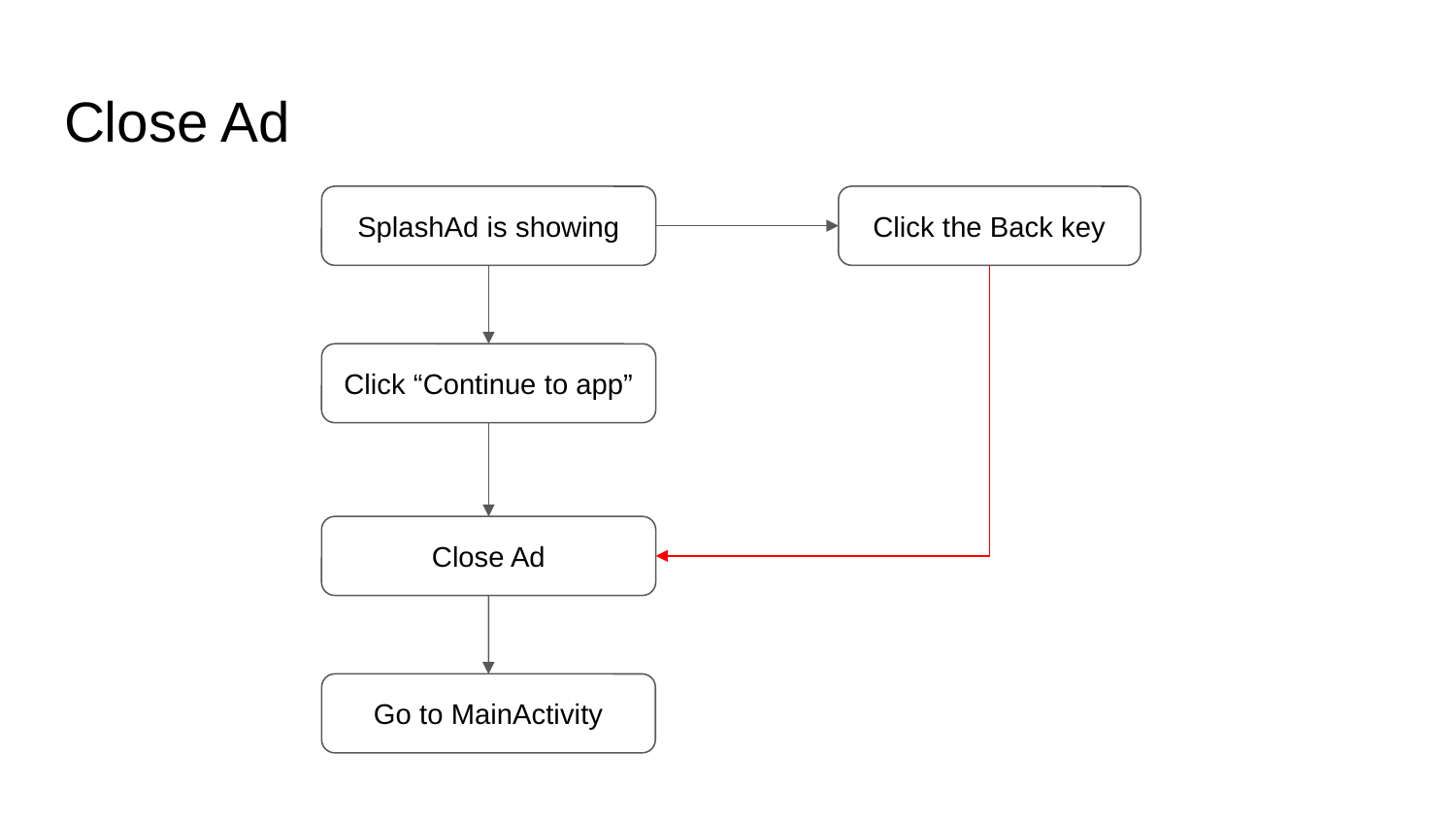

Close Ad
SplashAd is showing
Click the Back key
Click “Continue to app”
Close Ad
Go to MainActivity